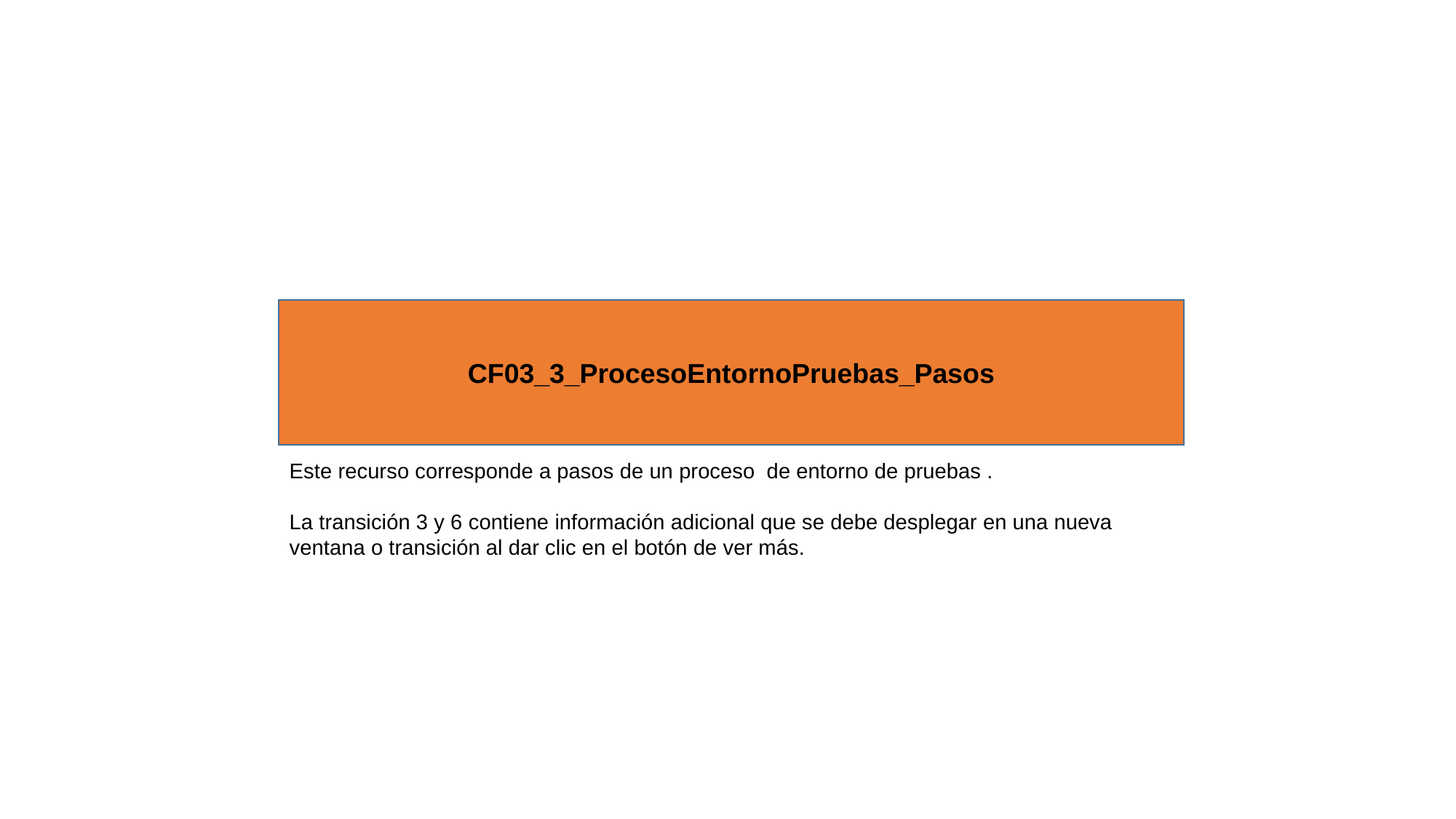

CF03_3_ProcesoEntornoPruebas_Pasos
Este recurso corresponde a pasos de un proceso  de entorno de pruebas .

La transición 3 y 6 contiene información adicional que se debe desplegar en una nueva ventana o transición al dar clic en el botón de ver más.